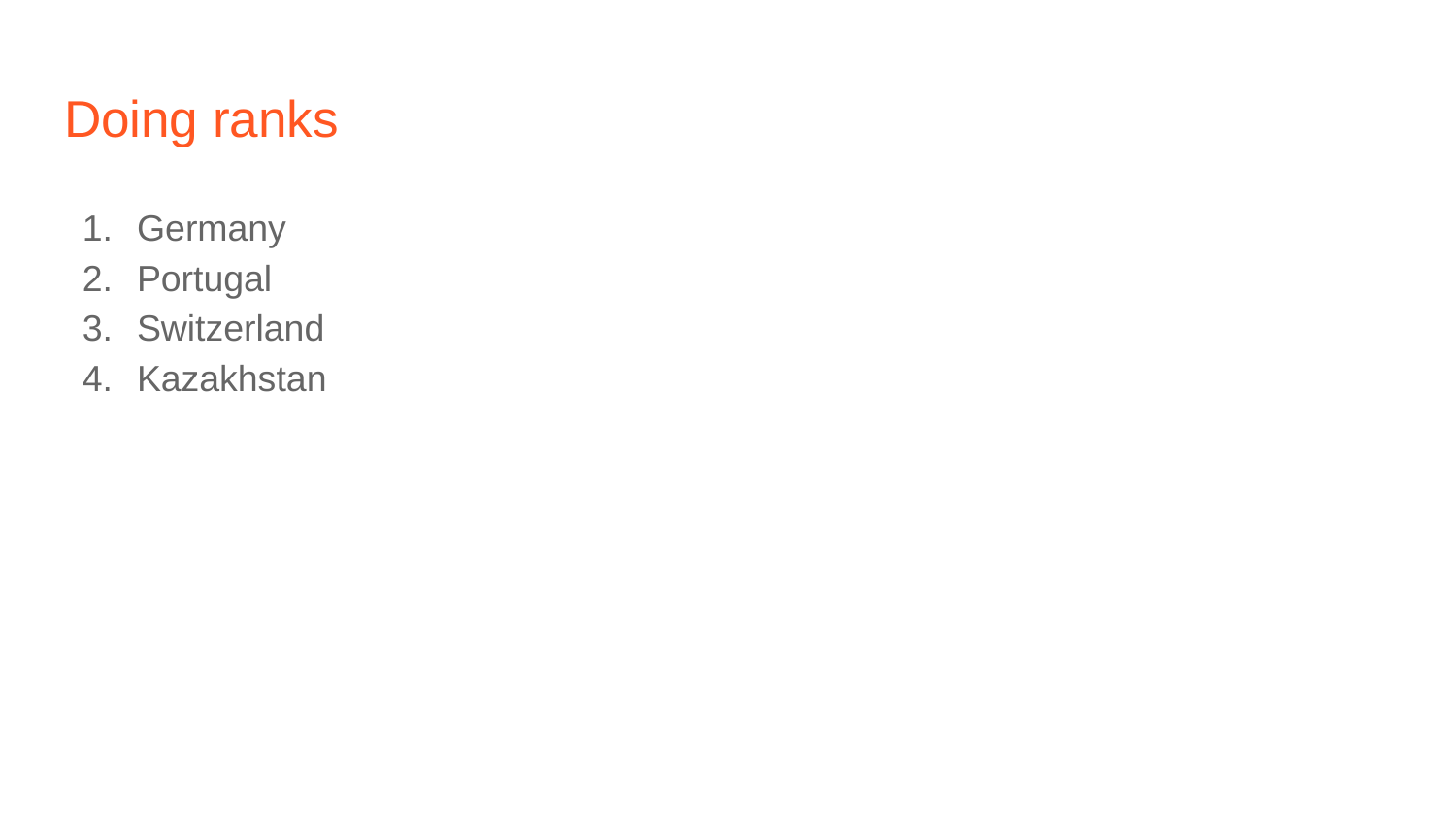

# Doing ranks
Germany
Portugal
Switzerland
Kazakhstan